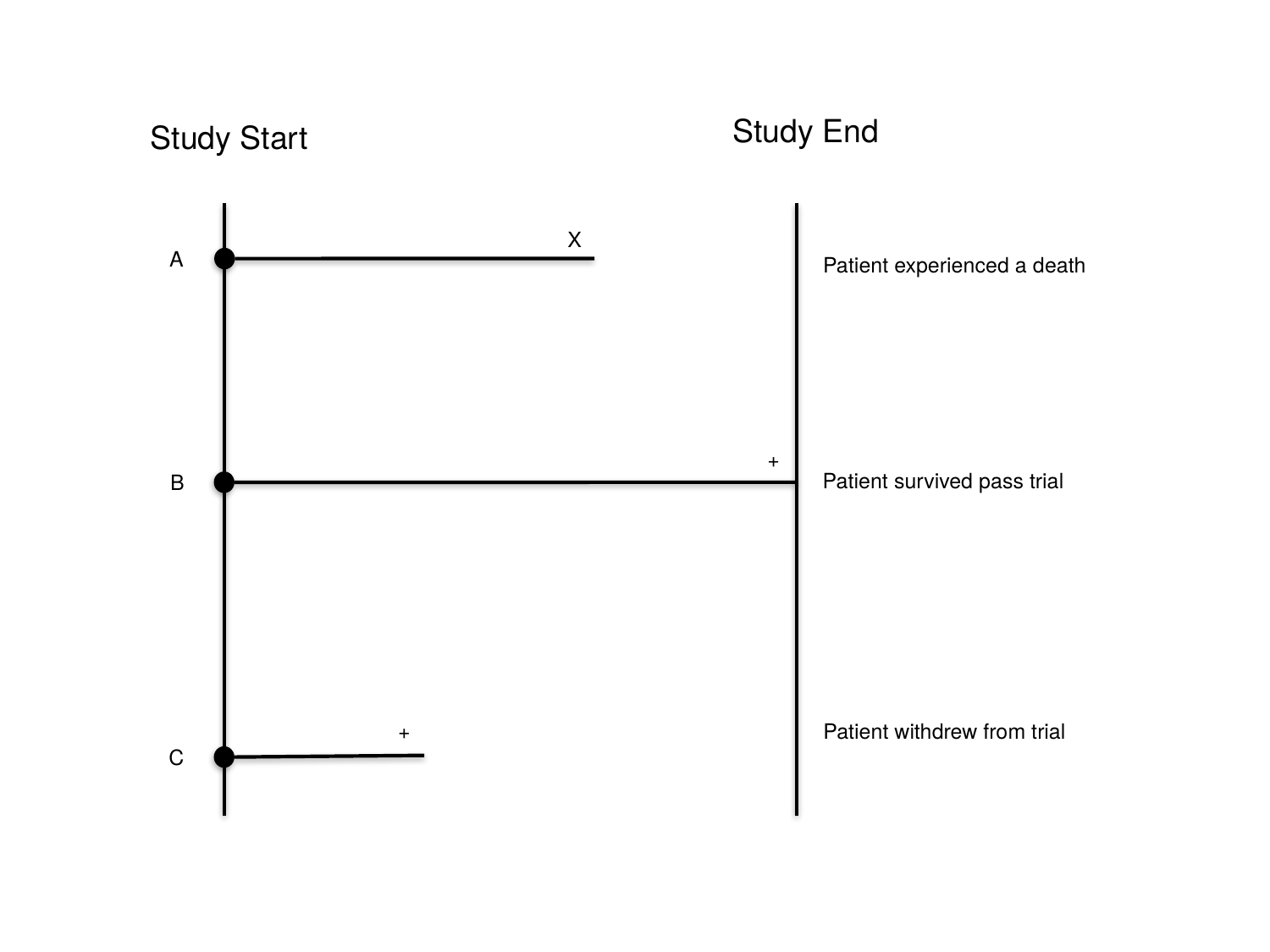

Study End
Study Start
X
A
Patient experienced a death

+
Patient survived pass trial
B

+
Patient withdrew from trial
C